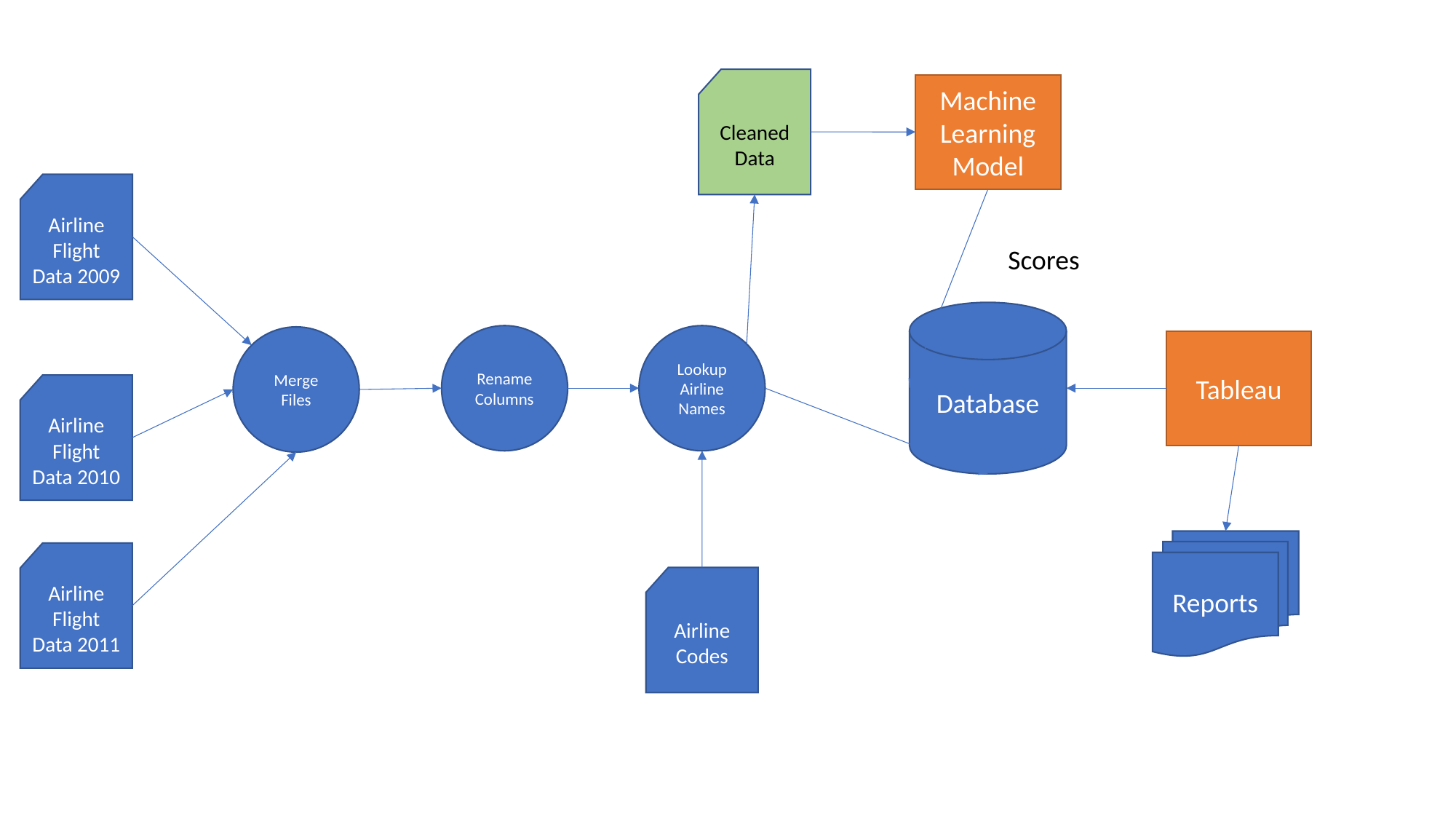

Cleaned Data
Machine Learning
Model
Airline
Flight
Data 2009
Scores
Database
Rename Columns
Lookup Airline Names
Merge
Files
Tableau
Airline
Flight
Data 2010
Reports
Airline
Flight
Data 2011
Airline
Codes